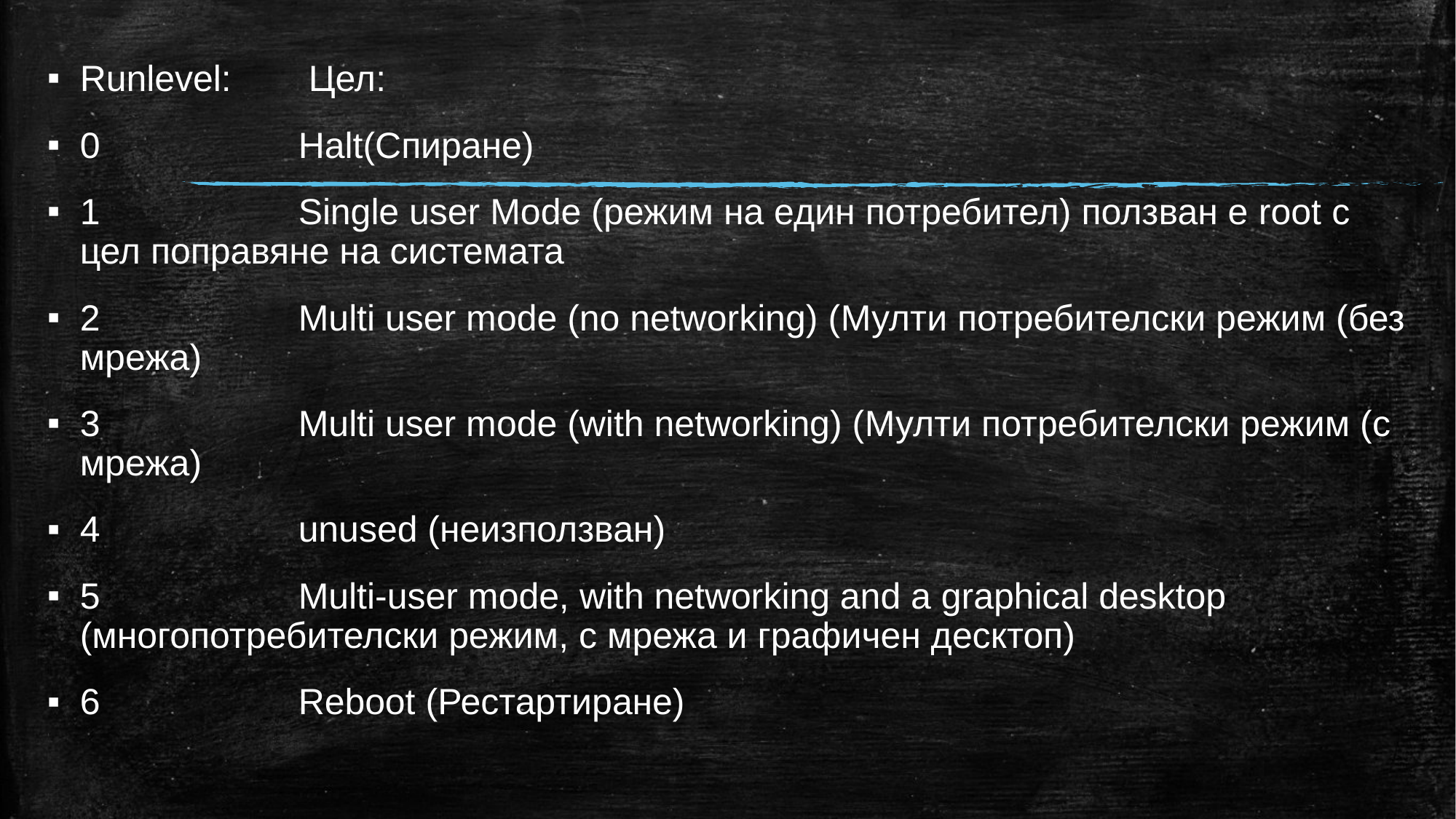

Runlevel:     	 Цел:
0		Halt(Спиране)
1		Single user Mode (режим на един потребител) ползван е root с цел поправяне на системата
2		Multi user mode (no networking) (Мулти потребителски режим (без мрежа)
3		Multi user mode (with networking) (Мулти потребителски режим (с мрежа)
4		unused (неизползван)
5		Мulti-user mode, with networking and a graphical desktop (многопотребителски режим, с мрежа и графичен десктоп)
6 		Reboot (Рестартиране)